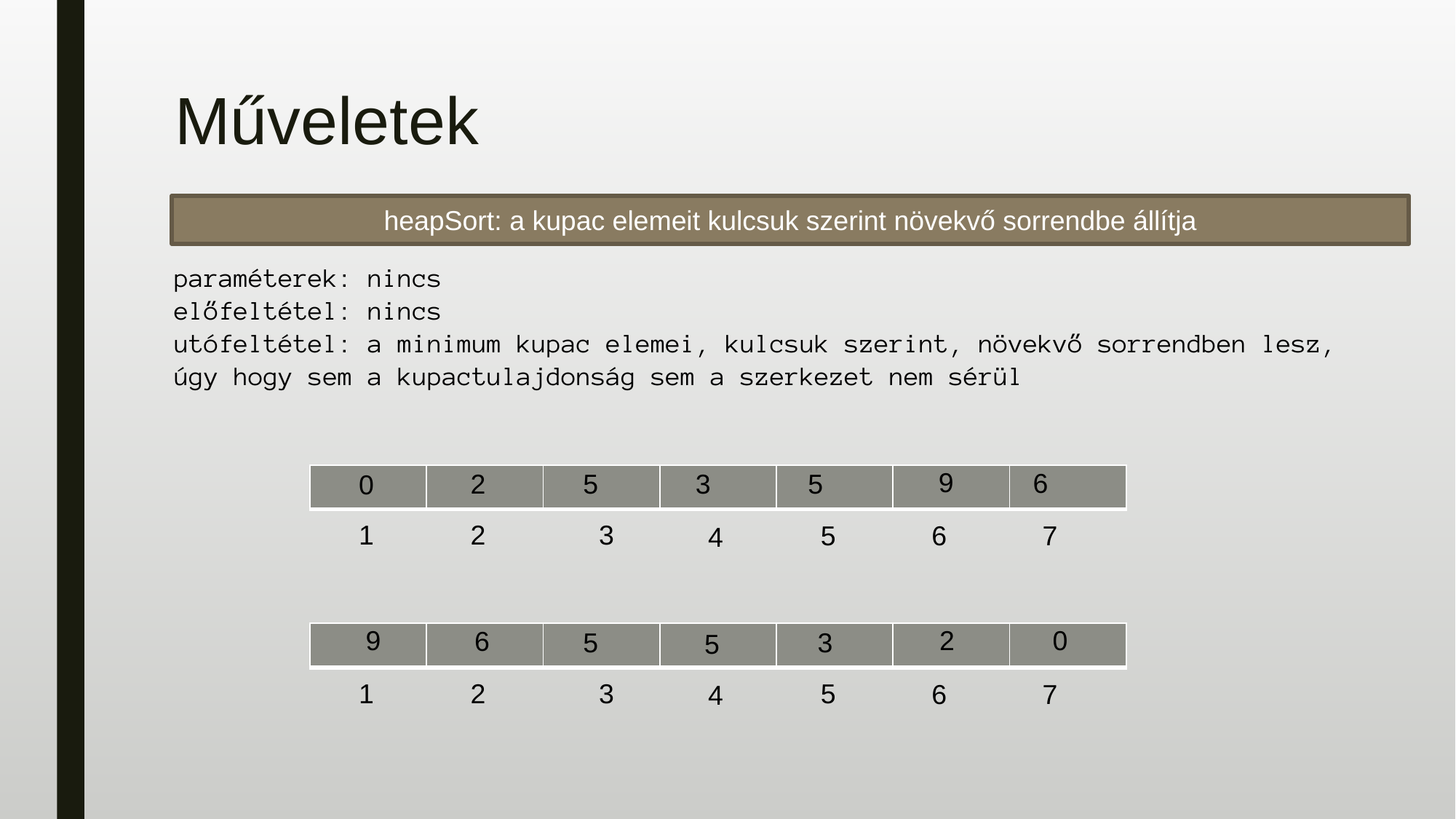

# Műveletek
heapSort: a kupac elemeit kulcsuk szerint növekvő sorrendbe állítja
paraméterek: nincs
előfeltétel: nincs
utófeltétel: a minimum kupac elemei, kulcsuk szerint, növekvő sorrendben lesz, 	úgy hogy sem a kupactulajdonság sem a szerkezet nem sérül
9
6
5
3
5
2
0
|  |  |  |  |  |  |  |
| --- | --- | --- | --- | --- | --- | --- |
1
2
3
5
6
7
4
9
2
0
6
5
3
5
|  |  |  |  |  |  |  |
| --- | --- | --- | --- | --- | --- | --- |
1
2
3
5
6
7
4